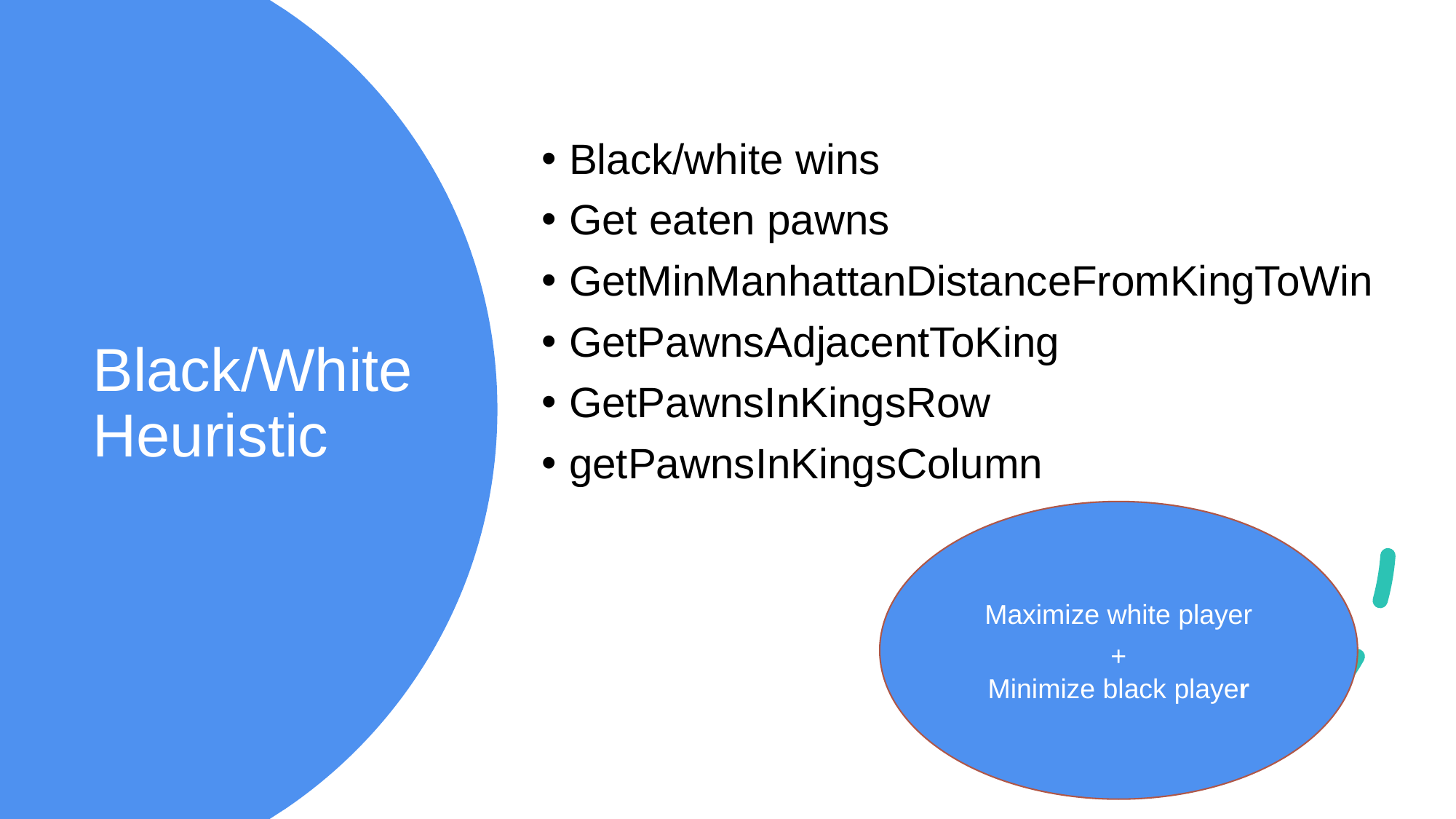

Black/white wins
Get eaten pawns
GetMinManhattanDistanceFromKingToWin
GetPawnsAdjacentToKing
GetPawnsInKingsRow
getPawnsInKingsColumn

# Black/White Heuristic

Maximize white player
+
Minimize black player